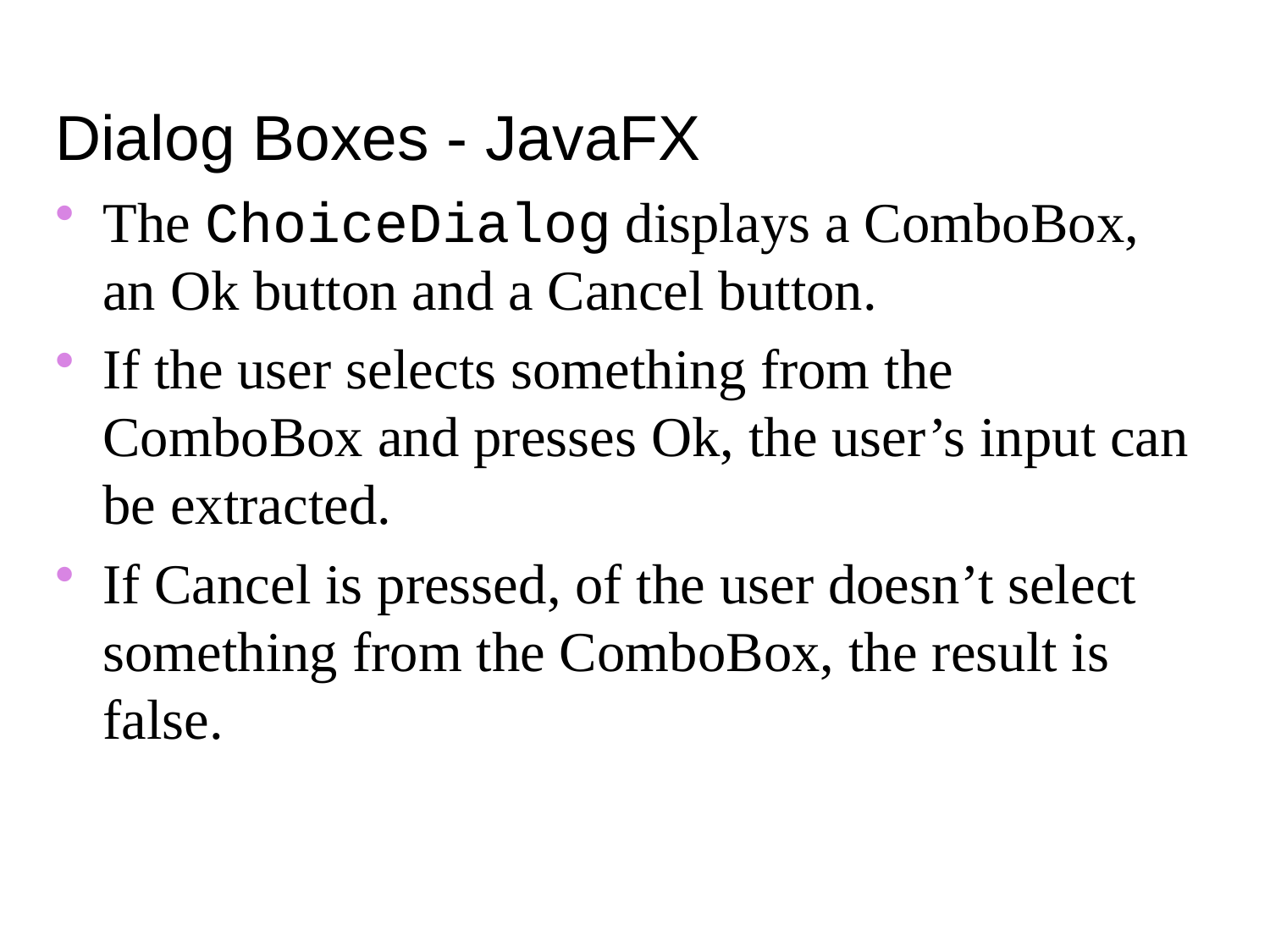

Dialog Boxes - JavaFX
The ChoiceDialog displays a ComboBox, an Ok button and a Cancel button.
If the user selects something from the ComboBox and presses Ok, the user’s input can be extracted.
If Cancel is pressed, of the user doesn’t select something from the ComboBox, the result is false.